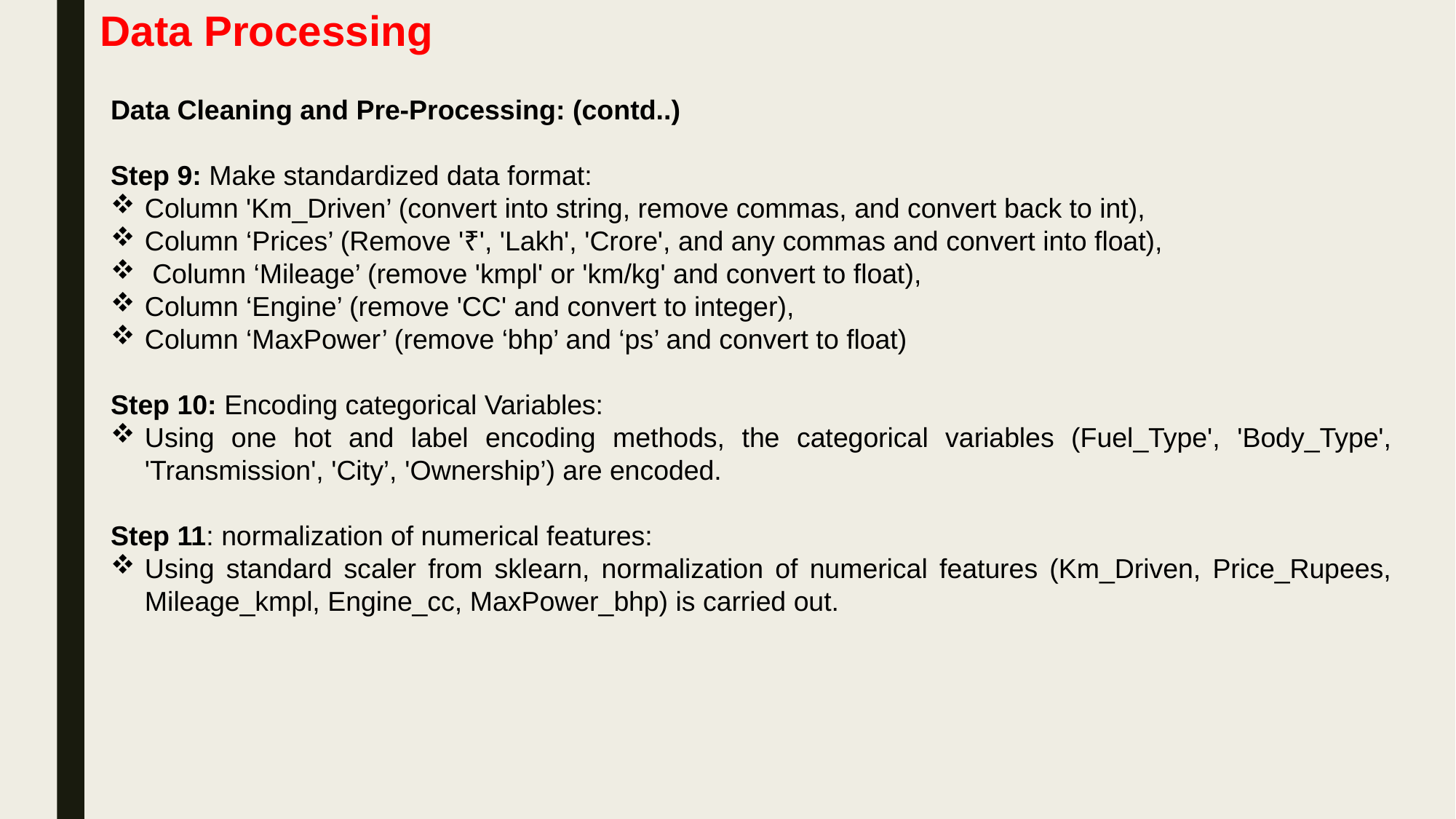

Data Processing
Data Cleaning and Pre-Processing: (contd..)

Step 9: Make standardized data format:
Column 'Km_Driven’ (convert into string, remove commas, and convert back to int),
Column ‘Prices’ (Remove '₹', 'Lakh', 'Crore', and any commas and convert into float),
 Column ‘Mileage’ (remove 'kmpl' or 'km/kg' and convert to float),
Column ‘Engine’ (remove 'CC' and convert to integer),
Column ‘MaxPower’ (remove ‘bhp’ and ‘ps’ and convert to float)

Step 10: Encoding categorical Variables:
Using one hot and label encoding methods, the categorical variables (Fuel_Type', 'Body_Type', 'Transmission', 'City’, 'Ownership’) are encoded.

Step 11: normalization of numerical features:
Using standard scaler from sklearn, normalization of numerical features (Km_Driven, Price_Rupees, Mileage_kmpl, Engine_cc, MaxPower_bhp) is carried out.